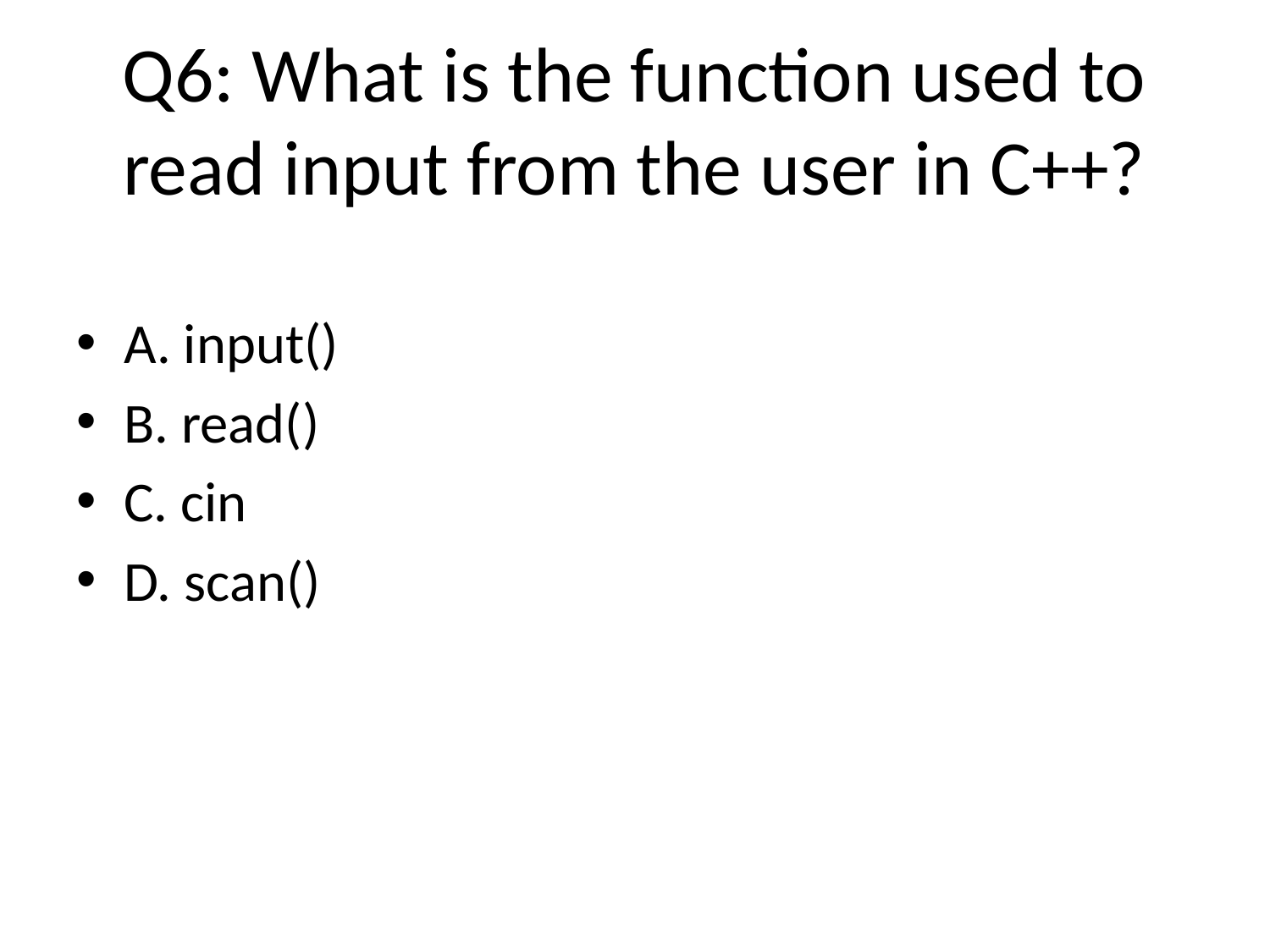

# Q6: What is the function used to read input from the user in C++?

A. input()
B. read()
C. cin
D. scan()